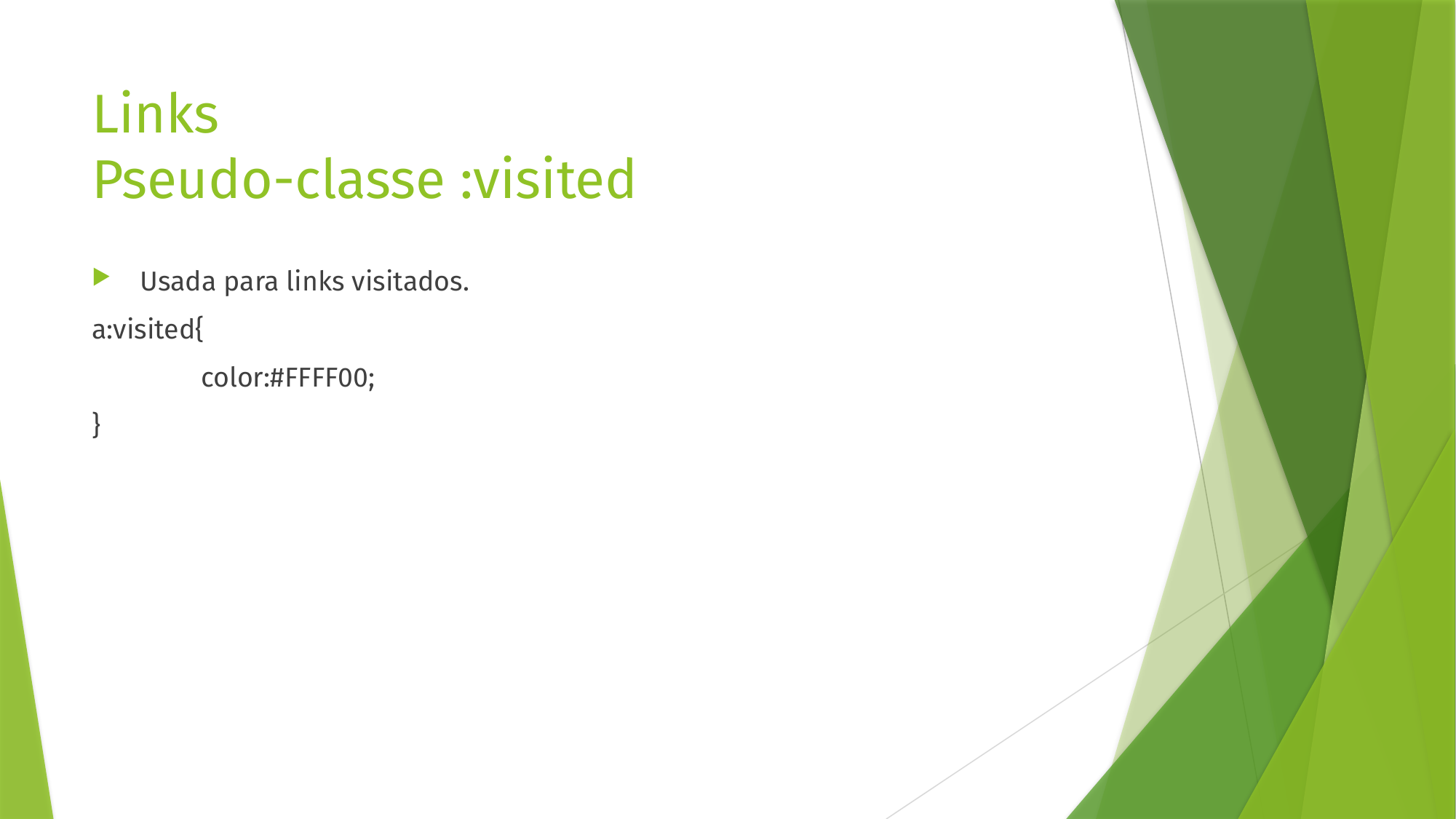

# Links Pseudo-classe :visited
 Usada para links visitados.
a:visited{
	color:#FFFF00;
}